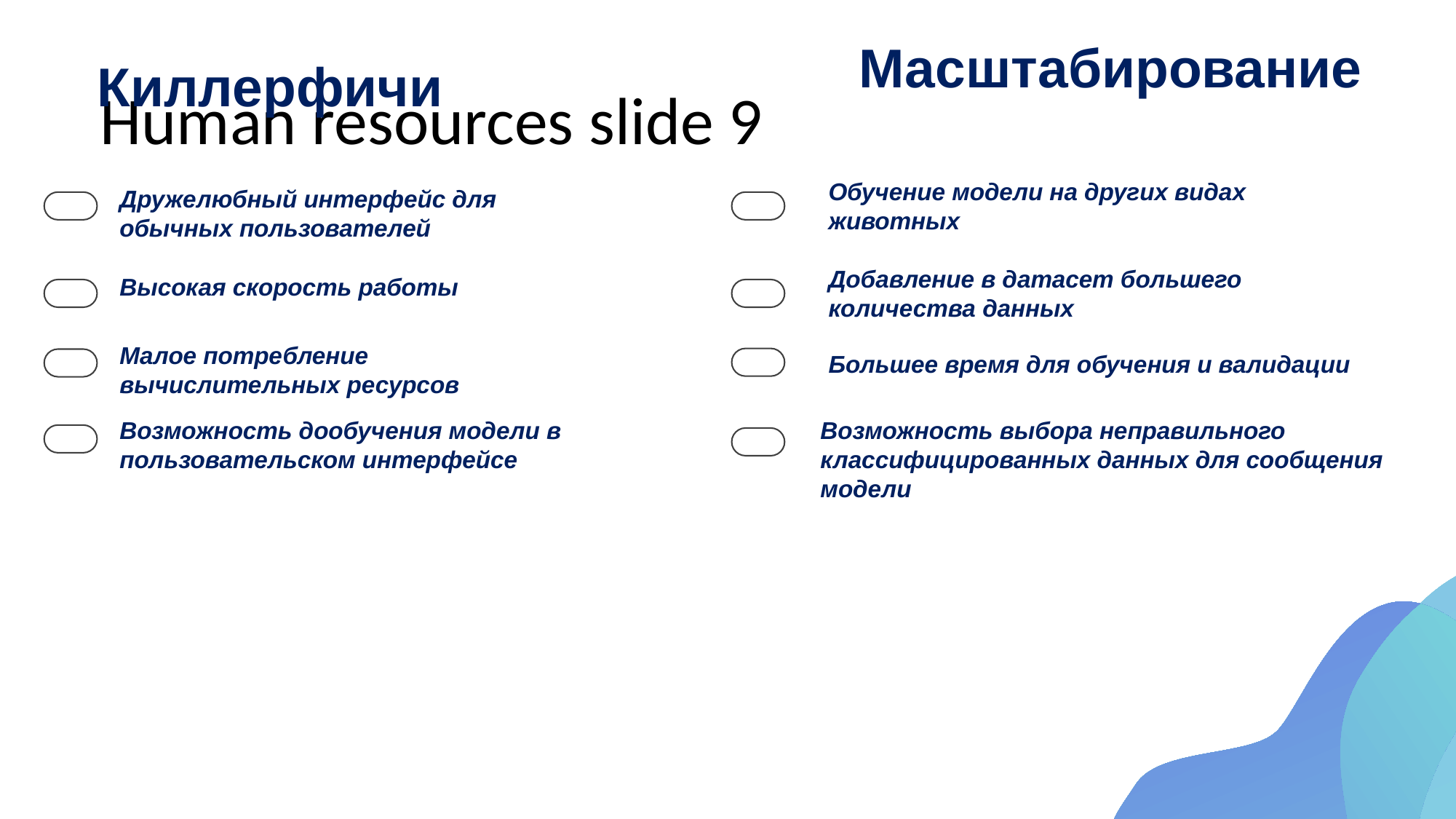

Масштабирование
# Human resources slide 9
Киллерфичи
Обучение модели на других видах животных
Дружелюбный интерфейс для обычных пользователей

Добавление в датасет большего количества данных
Высокая скорость работы

Малое потребление вычислительных ресурсов

Большее время для обучения и валидации

Возможность дообучения модели в пользовательском интерфейсе
Возможность выбора неправильного классифицированных данных для сообщения модели